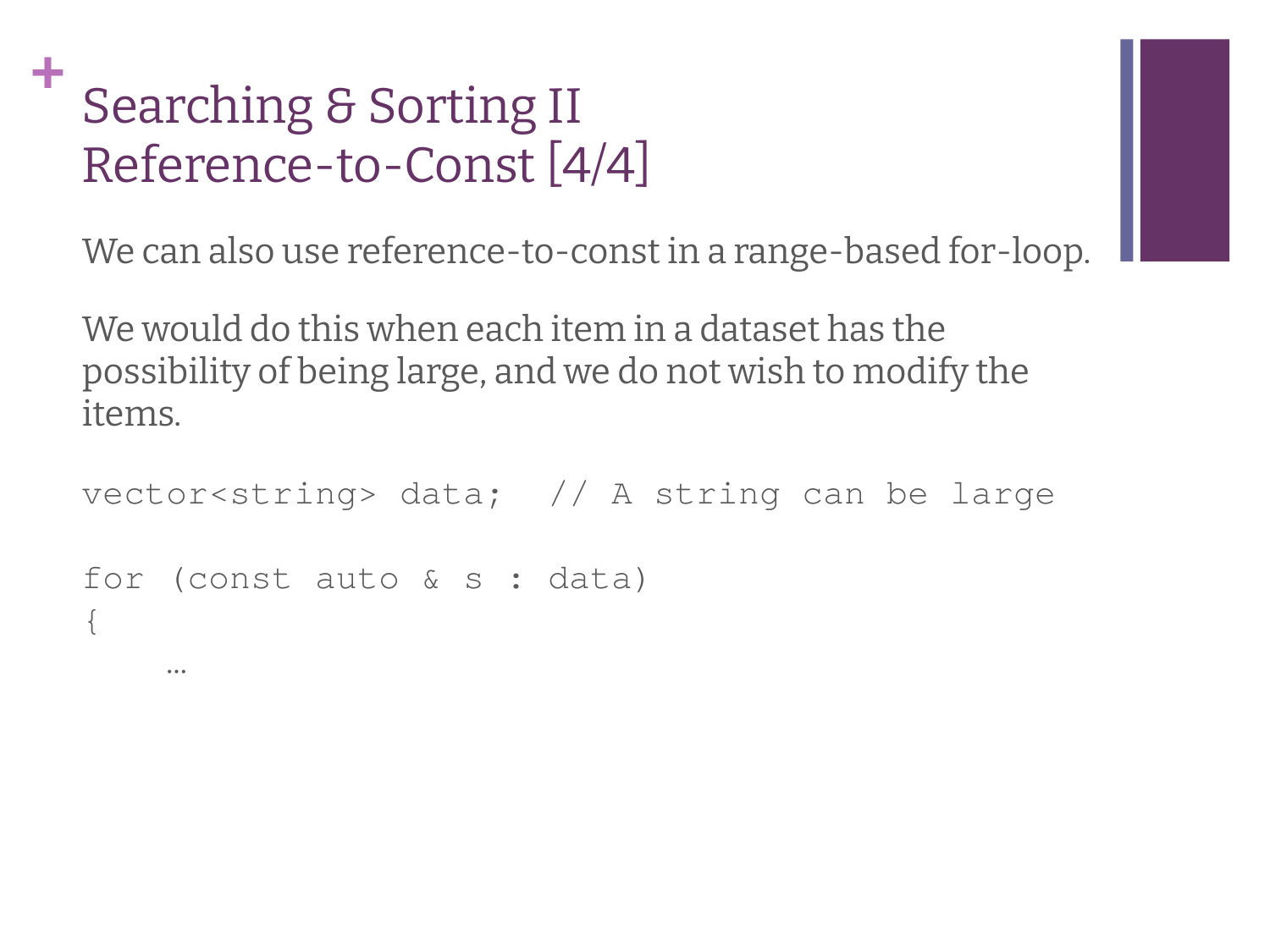

# Searching & Sorting II Reference-to-Const [4/4]
We can also use reference-to-const in a range-based for-loop.
We would do this when each item in a dataset has the possibility of being large, and we do not wish to modify the items.
vector<string> data;  // A string can be large
for (const auto & s : data)
{
    …